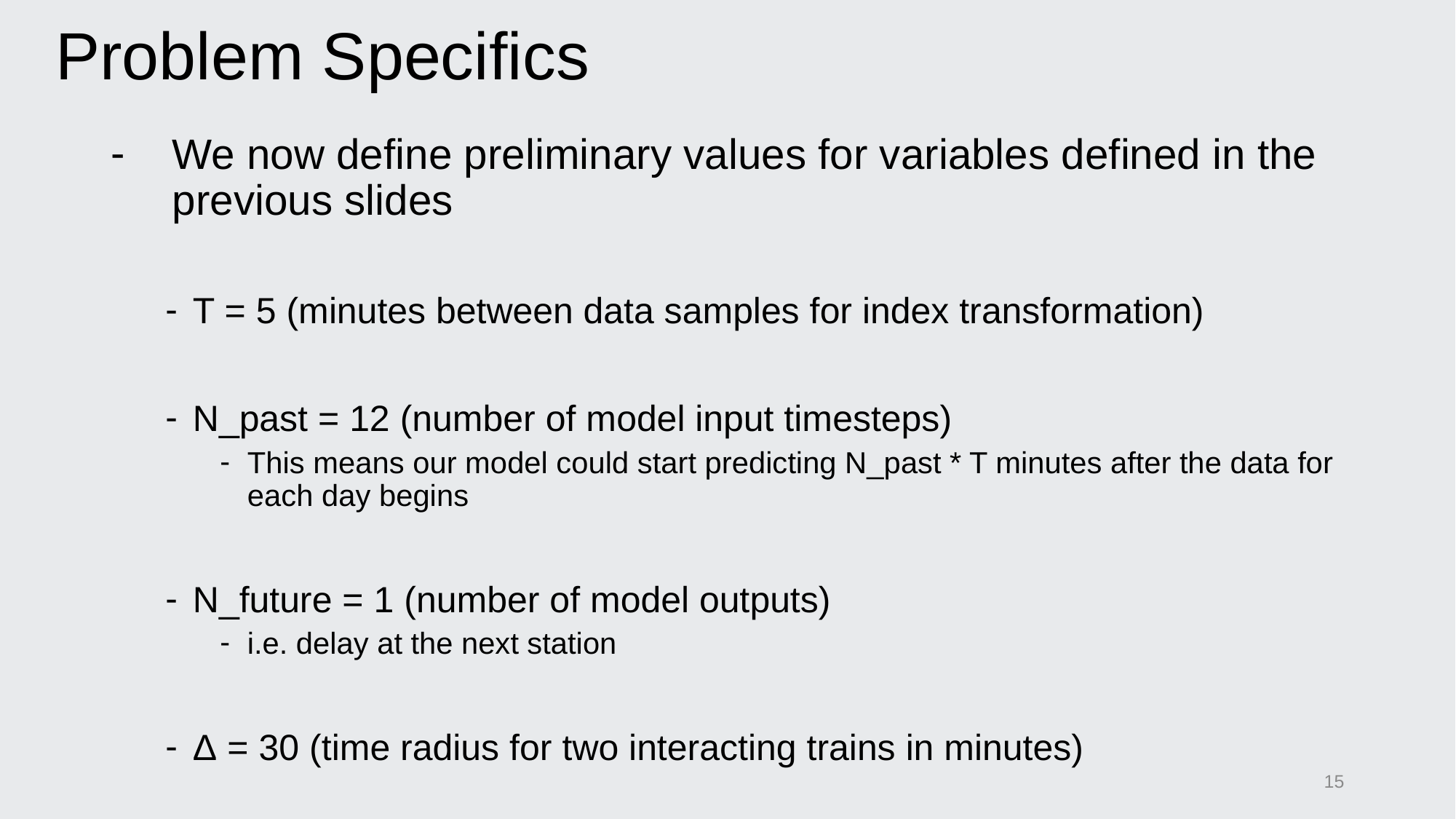

# Problem Specifics
We now define preliminary values for variables defined in the previous slides

T = 5 (minutes between data samples for index transformation)

N_past = 12 (number of model input timesteps)
This means our model could start predicting N_past * T minutes after the data for each day begins

N_future = 1 (number of model outputs)
i.e. delay at the next station

Δ = 30 (time radius for two interacting trains in minutes)
15